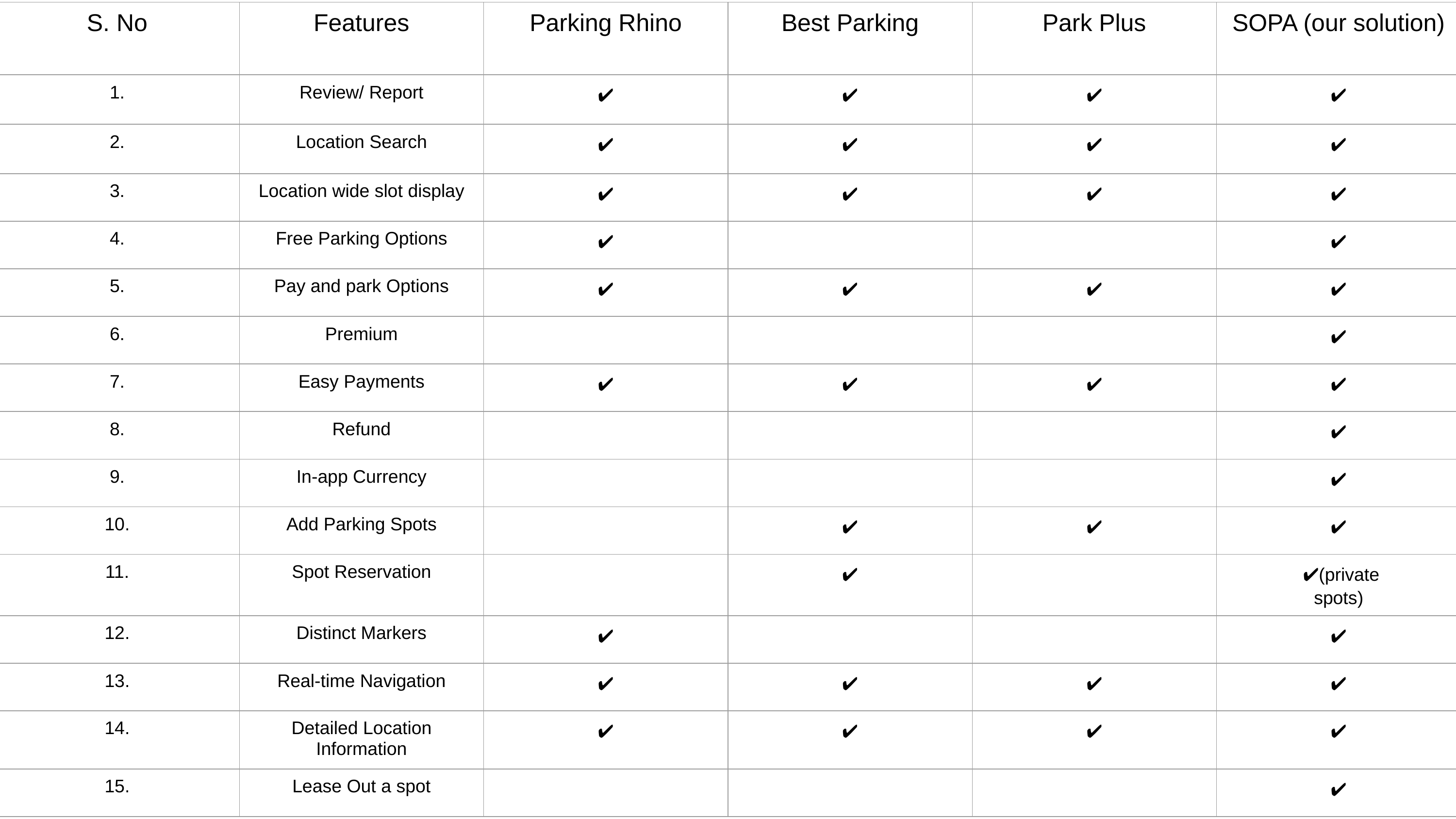

| S. No | Features | Parking Rhino | Best Parking | Park Plus | SOPA (our solution) |
| --- | --- | --- | --- | --- | --- |
| 1. | Review/ Report | ✔ | ✔ | ✔ | ✔ |
| 2. | Location Search | ✔ | ✔ | ✔ | ✔ |
| 3. | Location wide slot display | ✔ | ✔ | ✔ | ✔ |
| 4. | Free Parking Options | ✔ |  |  | ✔ |
| 5. | Pay and park Options | ✔ | ✔ | ✔ | ✔ |
| 6. | Premium |  |  |  | ✔ |
| 7. | Easy Payments | ✔ | ✔ | ✔ | ✔ |
| 8. | Refund |  |  |  | ✔ |
| 9. | In-app Currency |  |  |  | ✔ |
| 10. | Add Parking Spots |  | ✔ | ✔ | ✔ |
| 11. | Spot Reservation |  | ✔ |  | ✔(private spots) |
| 12. | Distinct Markers | ✔ |  |  | ✔ |
| 13. | Real-time Navigation | ✔ | ✔ | ✔ | ✔ |
| 14. | Detailed Location Information | ✔ | ✔ | ✔ | ✔ |
| 15. | Lease Out a spot |  |  |  | ✔ |